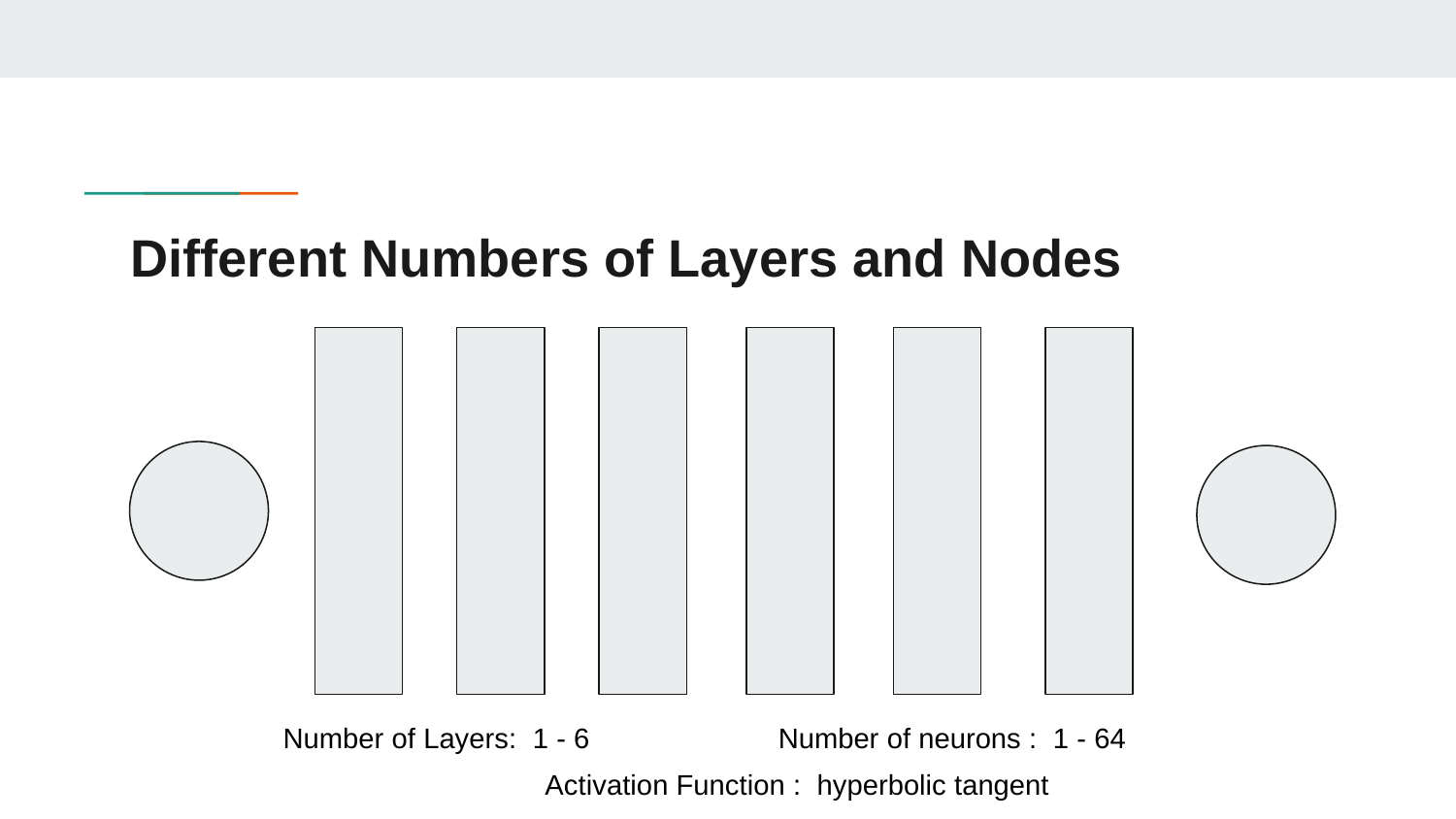

# Different Numbers of Layers and Nodes

Number of Layers:  1 - 6
Number of neurons :  1 - 64
Activation Function :  hyperbolic tangent